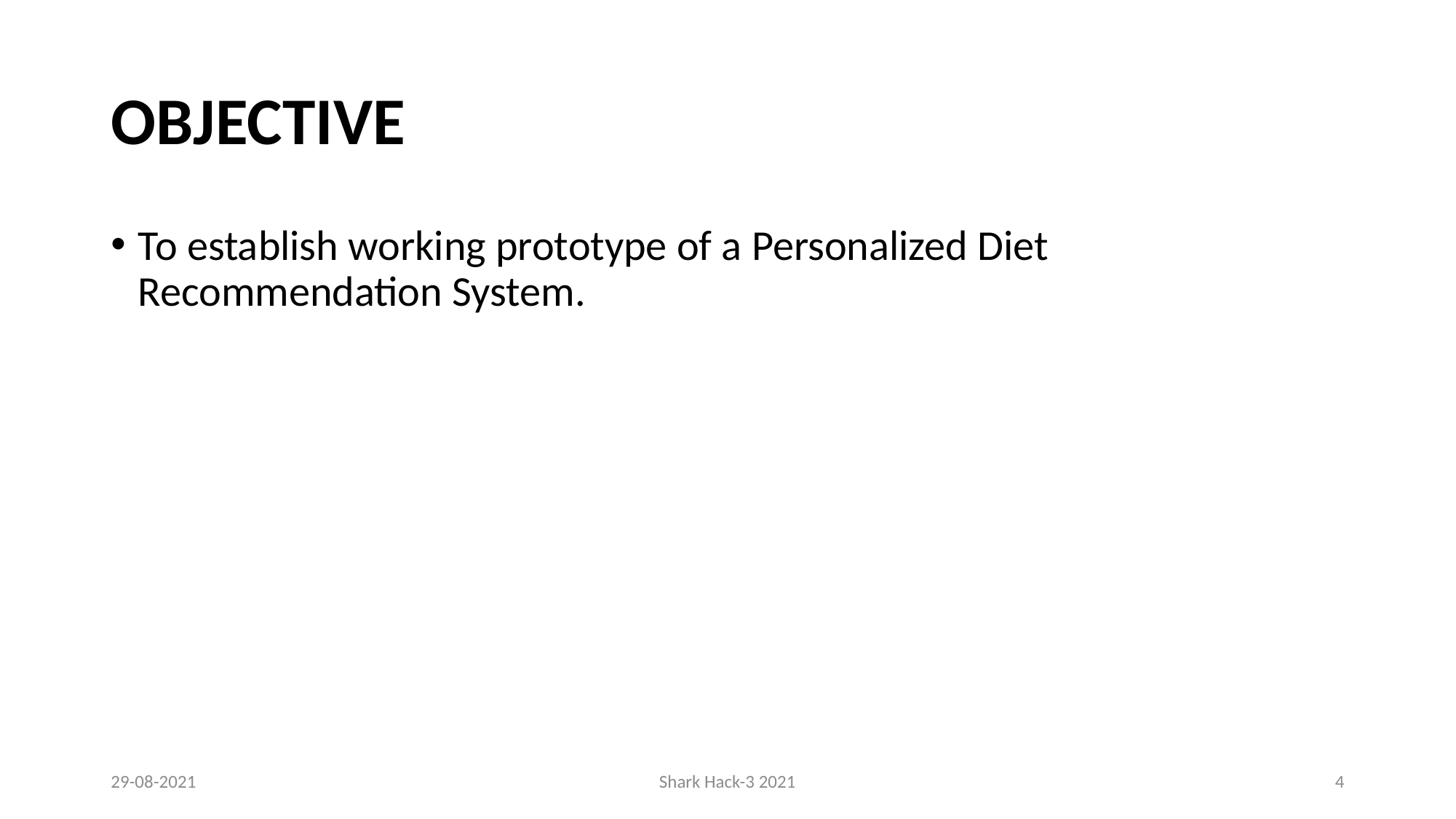

# Objective
To establish working prototype of a Personalized Diet Recommendation System.
29-08-2021
Shark Hack-3 2021
4